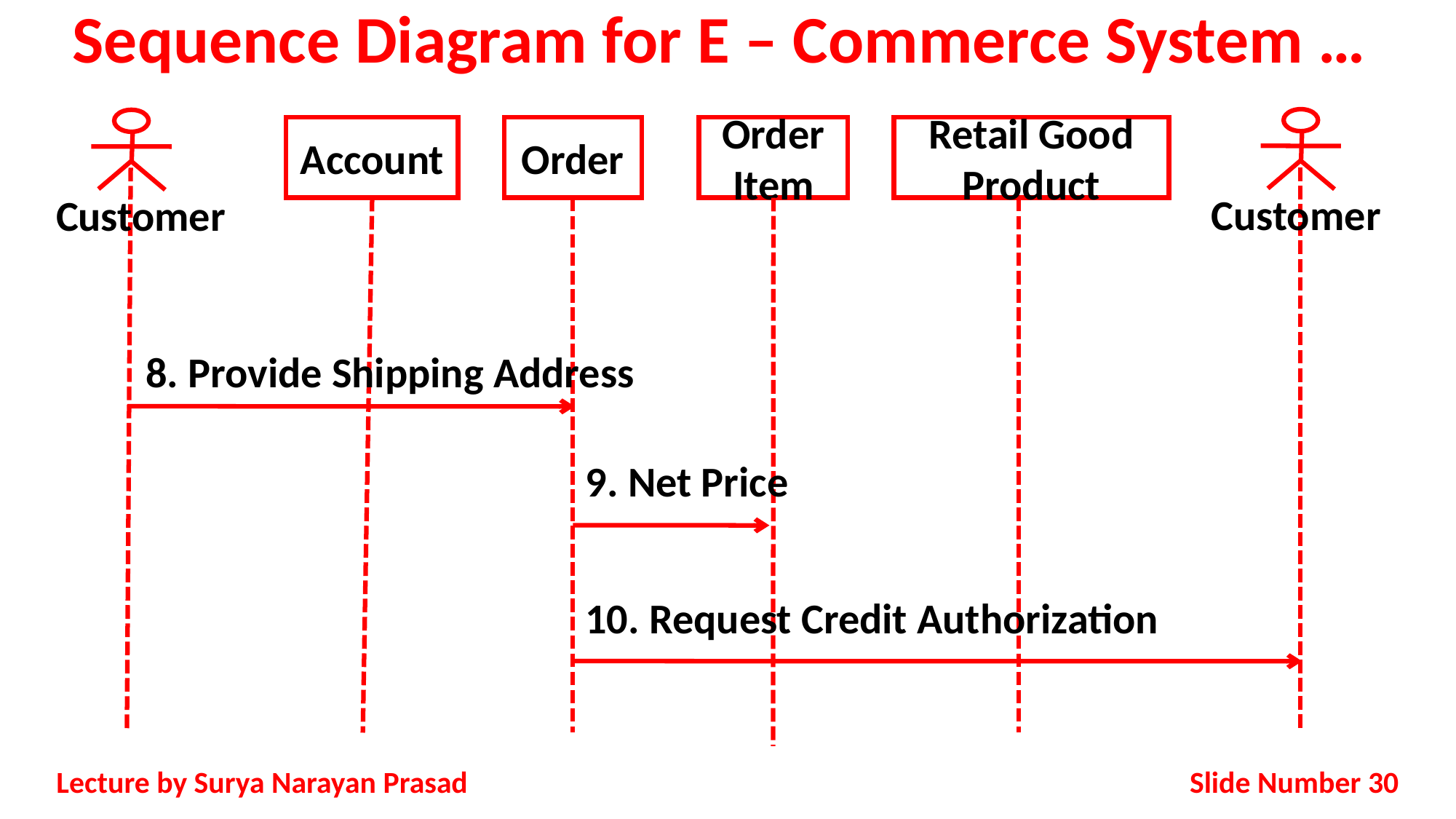

# Sequence Diagram for E – Commerce System …

Customer

Customer
Account
Order
Order
Item
Retail Good Product
8. Provide Shipping Address
9. Net Price
10. Request Credit Authorization
Slide Number 30
Lecture by Surya Narayan Prasad